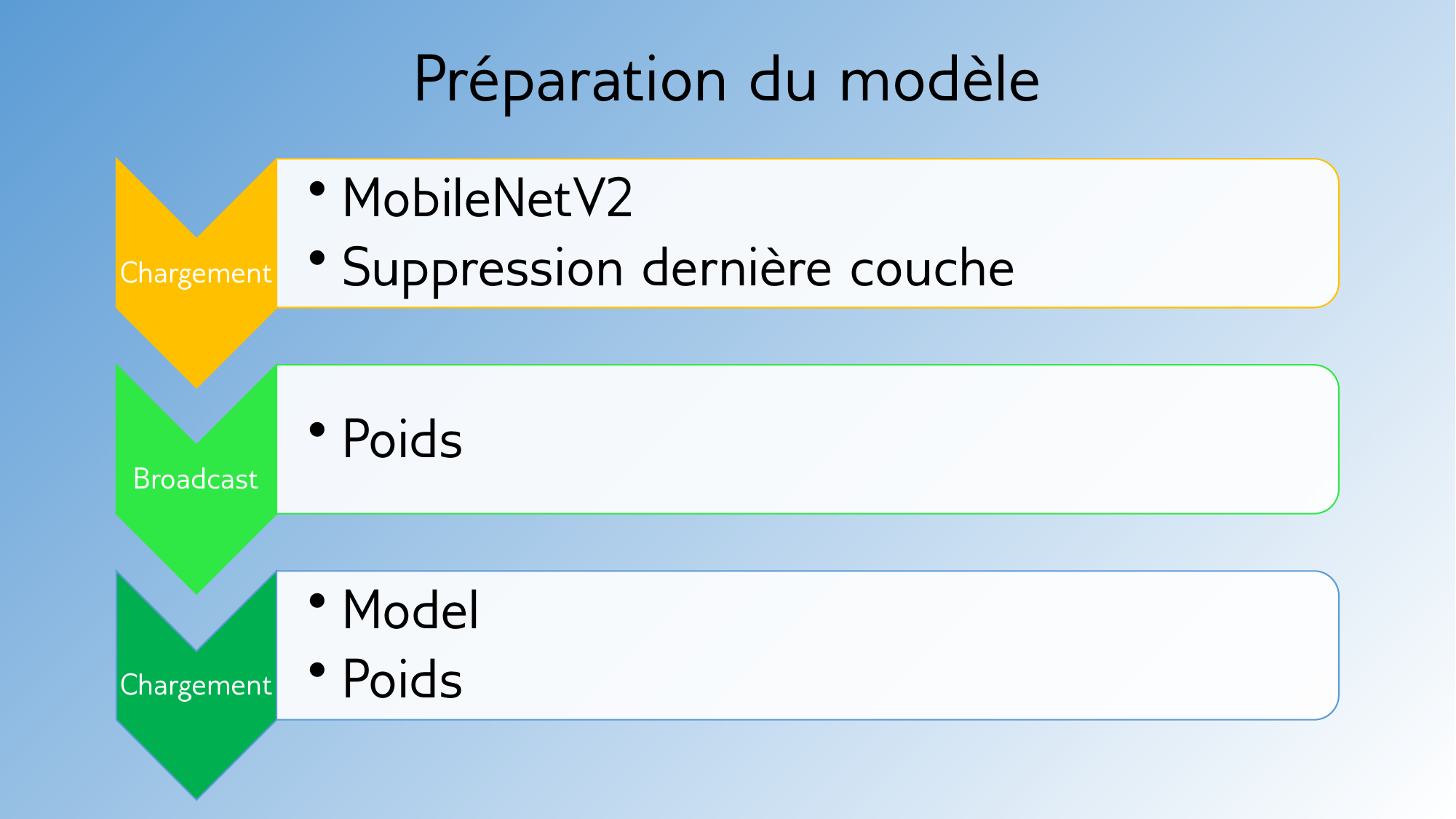

# Préparation du modèle
Chargement
MobileNetV2
Suppression dernière couche
Broadcast
Poids
Chargement
Model
Poids